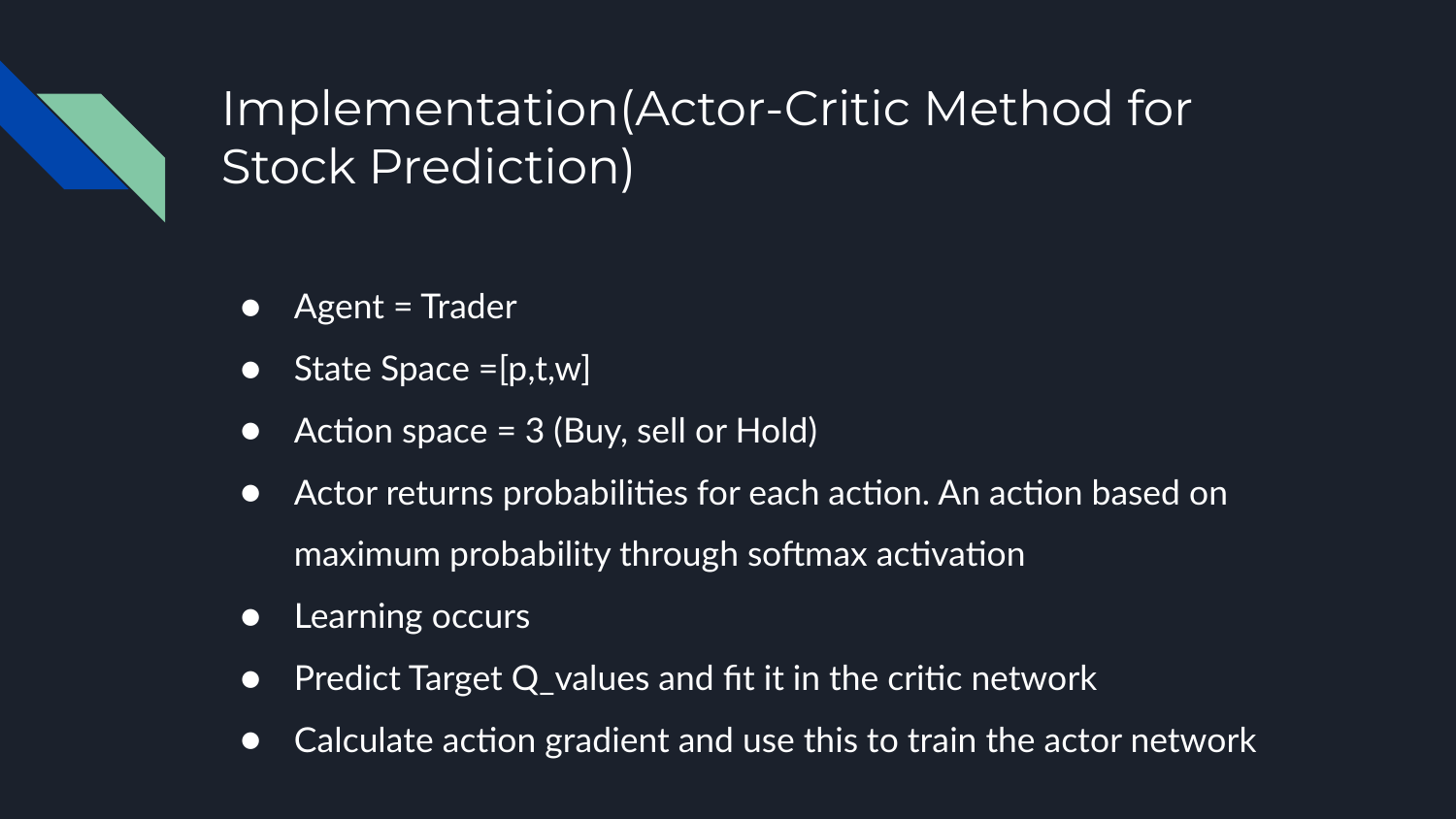

# Implementation(Actor-Critic Method for Stock Prediction)
Agent = Trader
State Space =[p,t,w]
Action space = 3 (Buy, sell or Hold)
Actor returns probabilities for each action. An action based on maximum probability through softmax activation
Learning occurs
Predict Target Q_values and fit it in the critic network
Calculate action gradient and use this to train the actor network